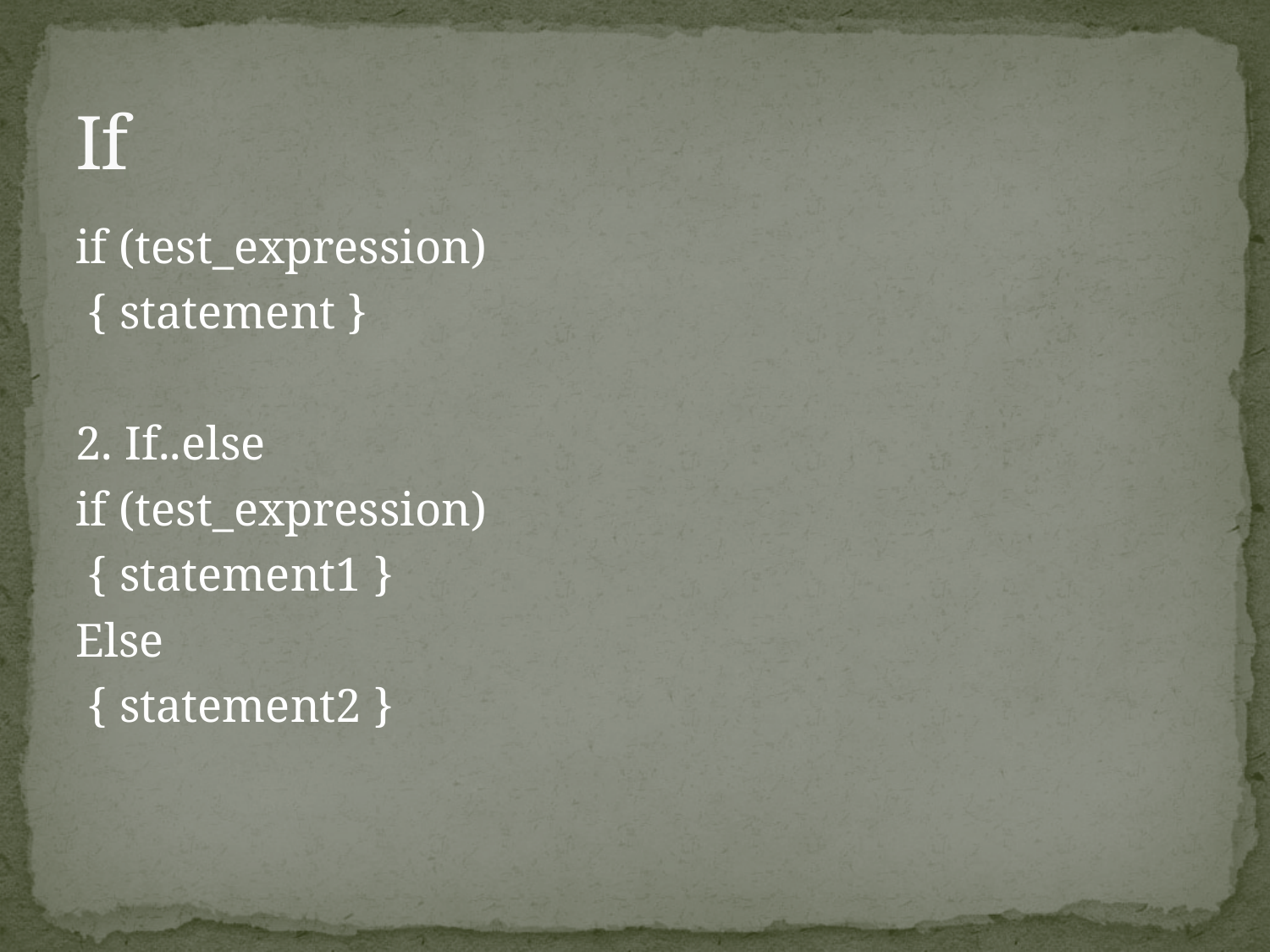

# If
if (test_expression)
 { statement }

2. If..else
if (test_expression)
 { statement1 }
Else
 { statement2 }